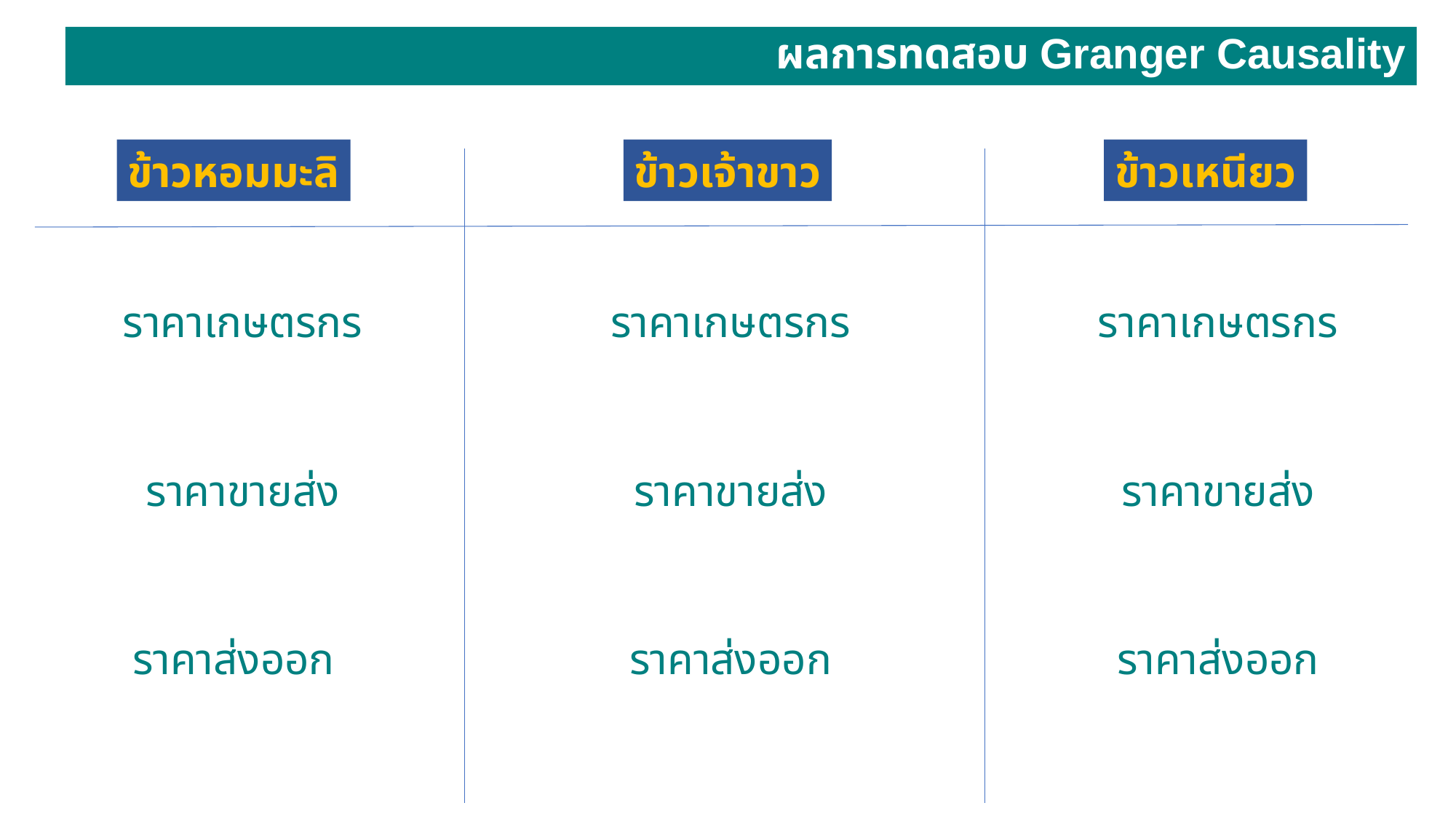

ผลการทดสอบ Granger Causality
ข้าวหอมมะลิ
ข้าวเจ้าขาว
ข้าวเหนียว
ราคาเกษตรกร
ราคาเกษตรกร
ราคาเกษตรกร
ราคาขายส่ง
ราคาขายส่ง
ราคาขายส่ง
ราคาส่งออก
ราคาส่งออก
ราคาส่งออก